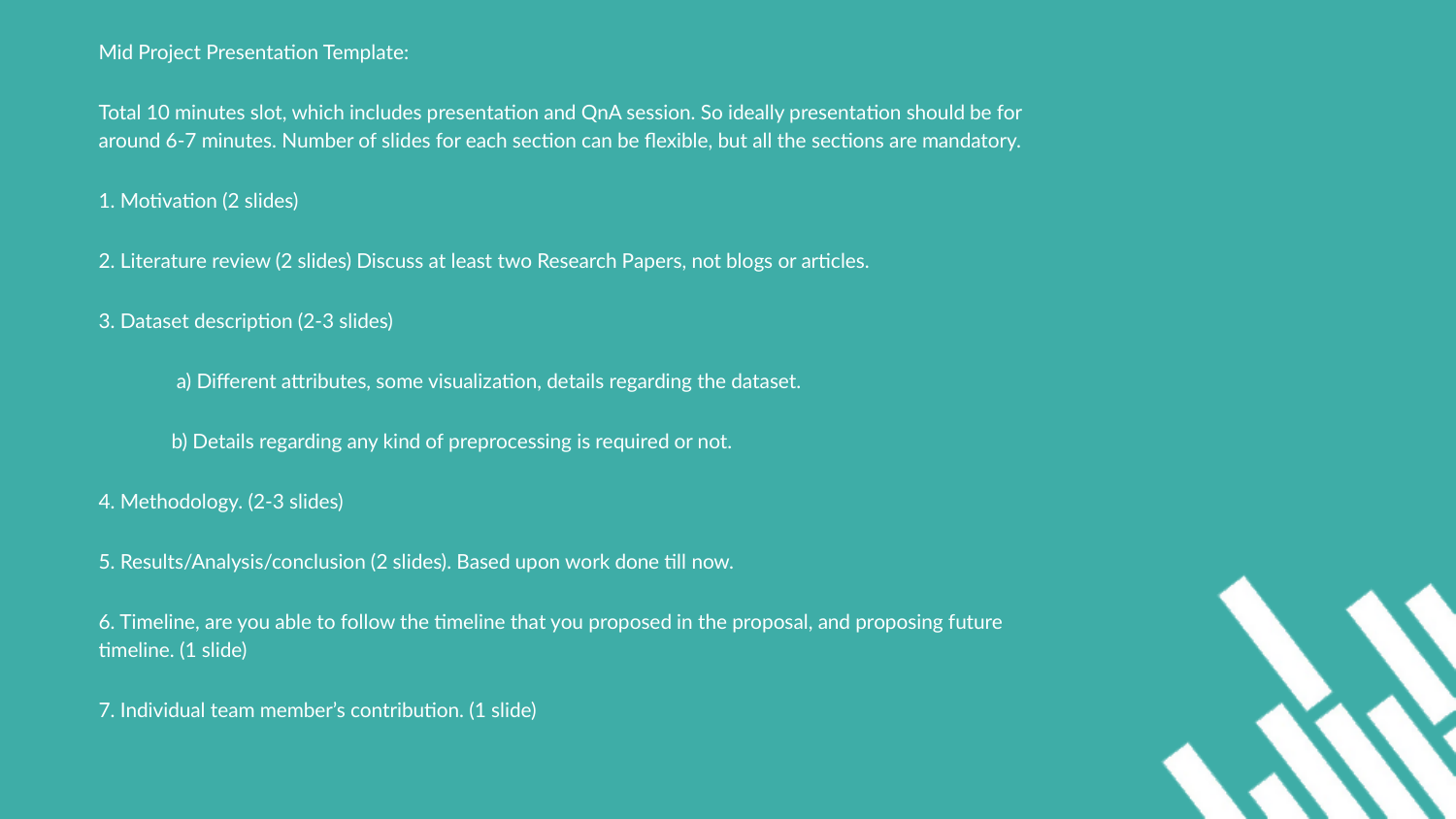

# Mid Project Presentation Template:
Total 10 minutes slot, which includes presentation and QnA session. So ideally presentation should be for around 6-7 minutes. Number of slides for each section can be flexible, but all the sections are mandatory.
1. Motivation (2 slides)
2. Literature review (2 slides) Discuss at least two Research Papers, not blogs or articles.
3. Dataset description (2-3 slides)
 a) Different attributes, some visualization, details regarding the dataset.
b) Details regarding any kind of preprocessing is required or not.
4. Methodology. (2-3 slides)
5. Results/Analysis/conclusion (2 slides). Based upon work done till now.
6. Timeline, are you able to follow the timeline that you proposed in the proposal, and proposing future timeline. (1 slide)
7. Individual team member’s contribution. (1 slide)